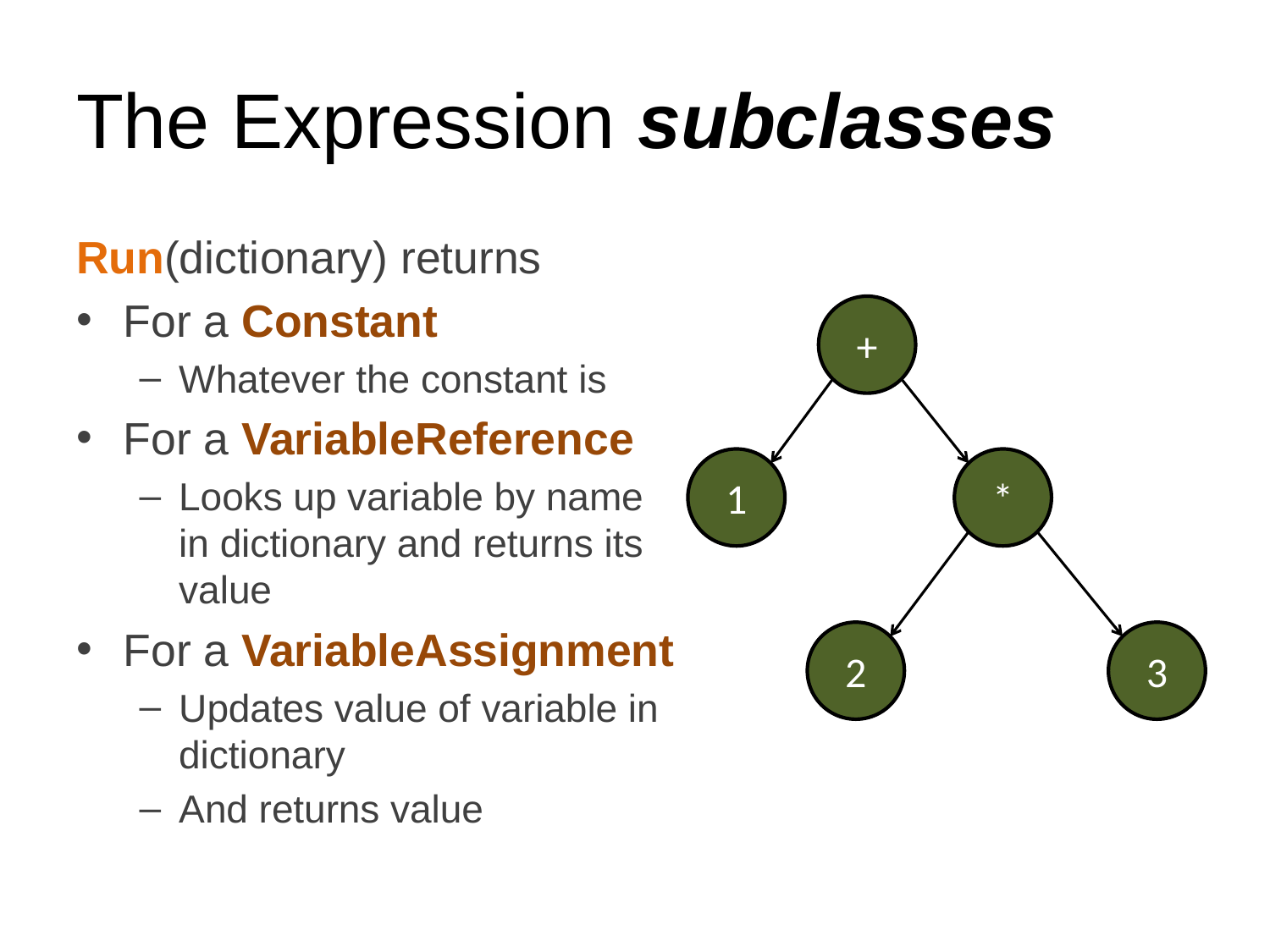

# The Expression subclasses
Run(dictionary) returns
For a Constant
Whatever the constant is
For a VariableReference
Looks up variable by name
in dictionary and returns its value
For a VariableAssignment
Updates value of variable in dictionary
And returns value
+
1
*
2
3